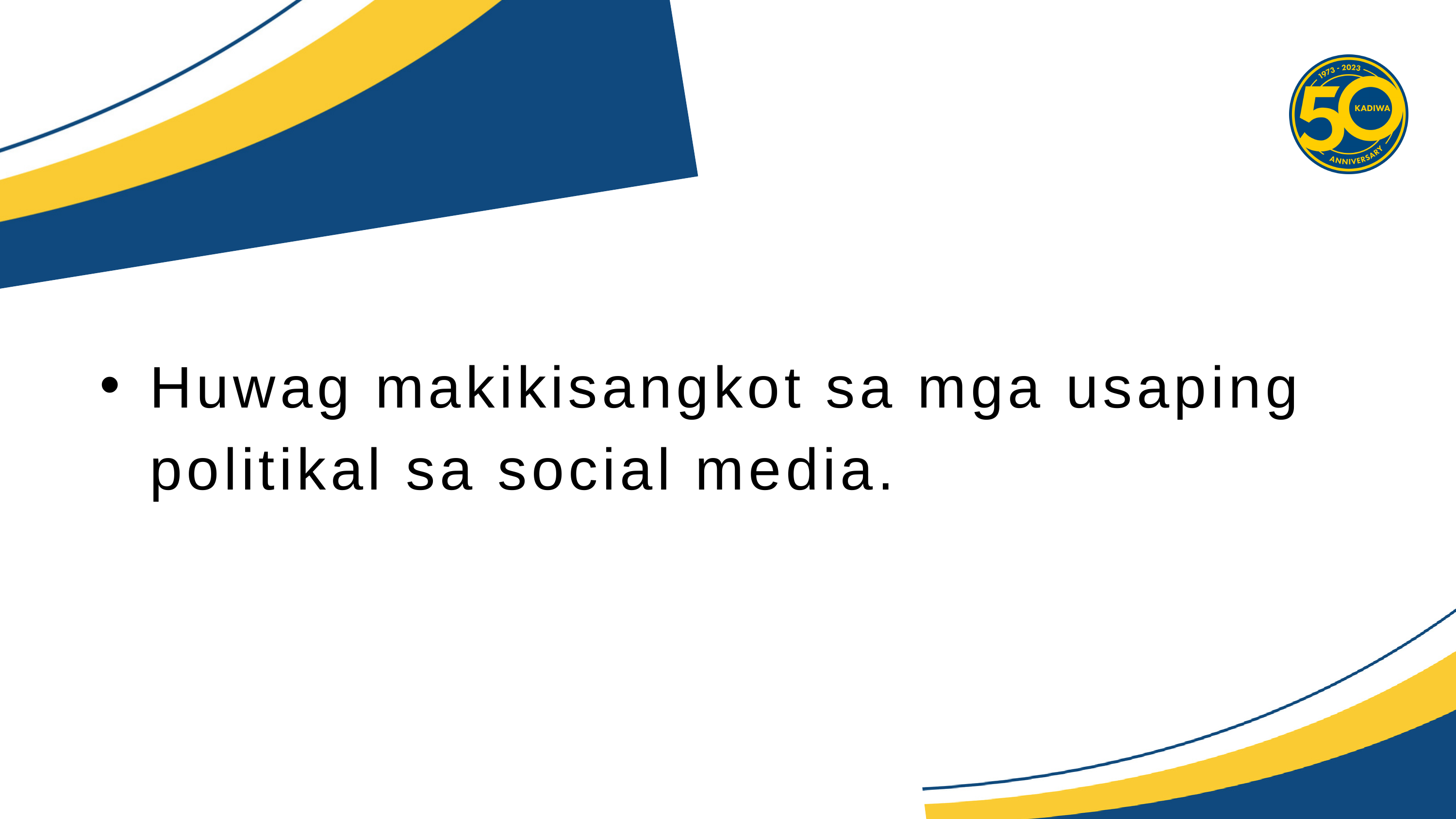

Huwag makikisangkot sa mga usaping politikal sa social media.